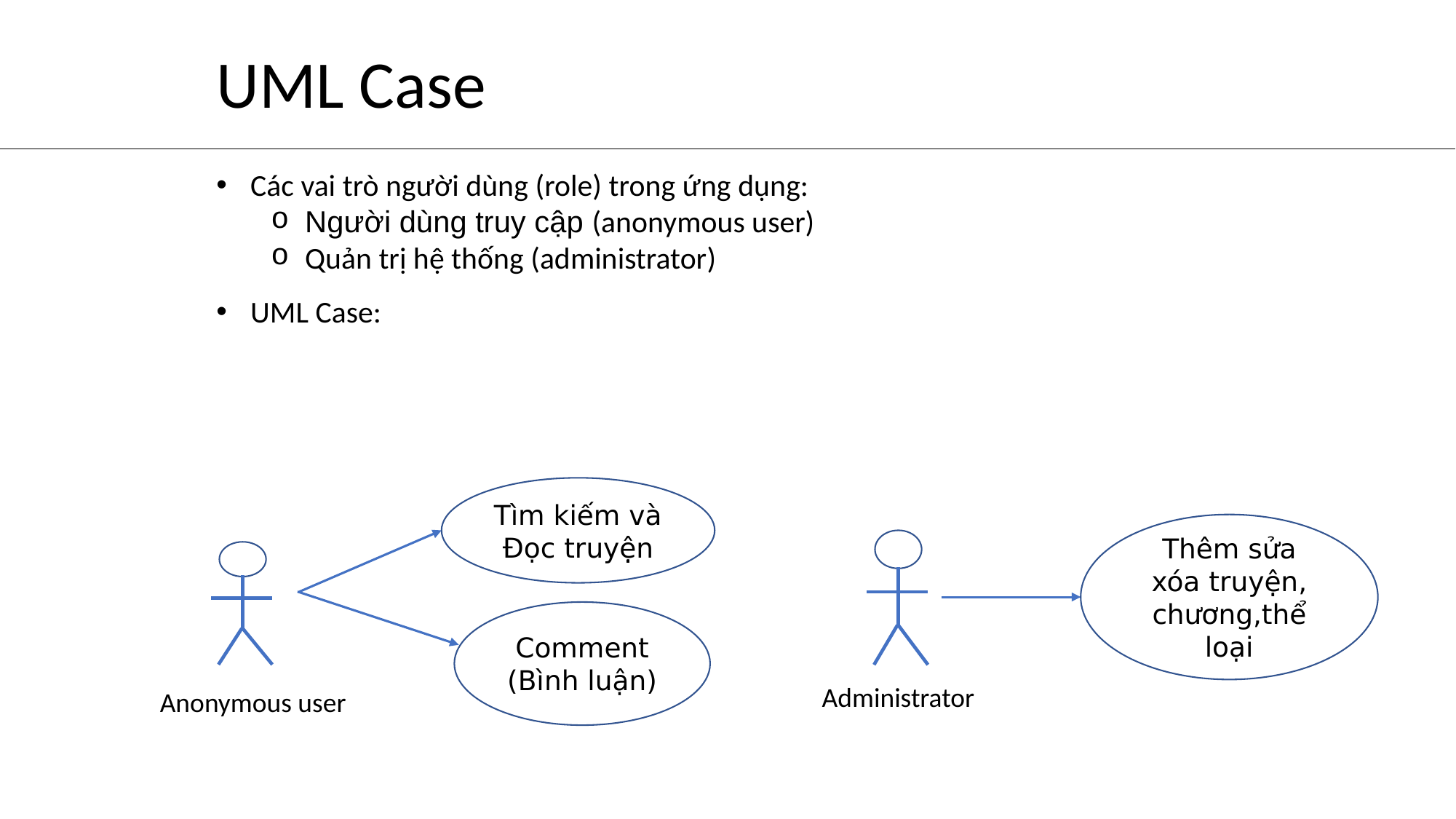

# UML Case
Các vai trò người dùng (role) trong ứng dụng:
Người dùng truy cập (anonymous user)
Quản trị hệ thống (administrator)
UML Case:
Tìm kiếm và Đọc truyện
Thêm sửa xóa truyện, chương,thể loại

Comment
(Bình luận)
Administrator
Anonymous user